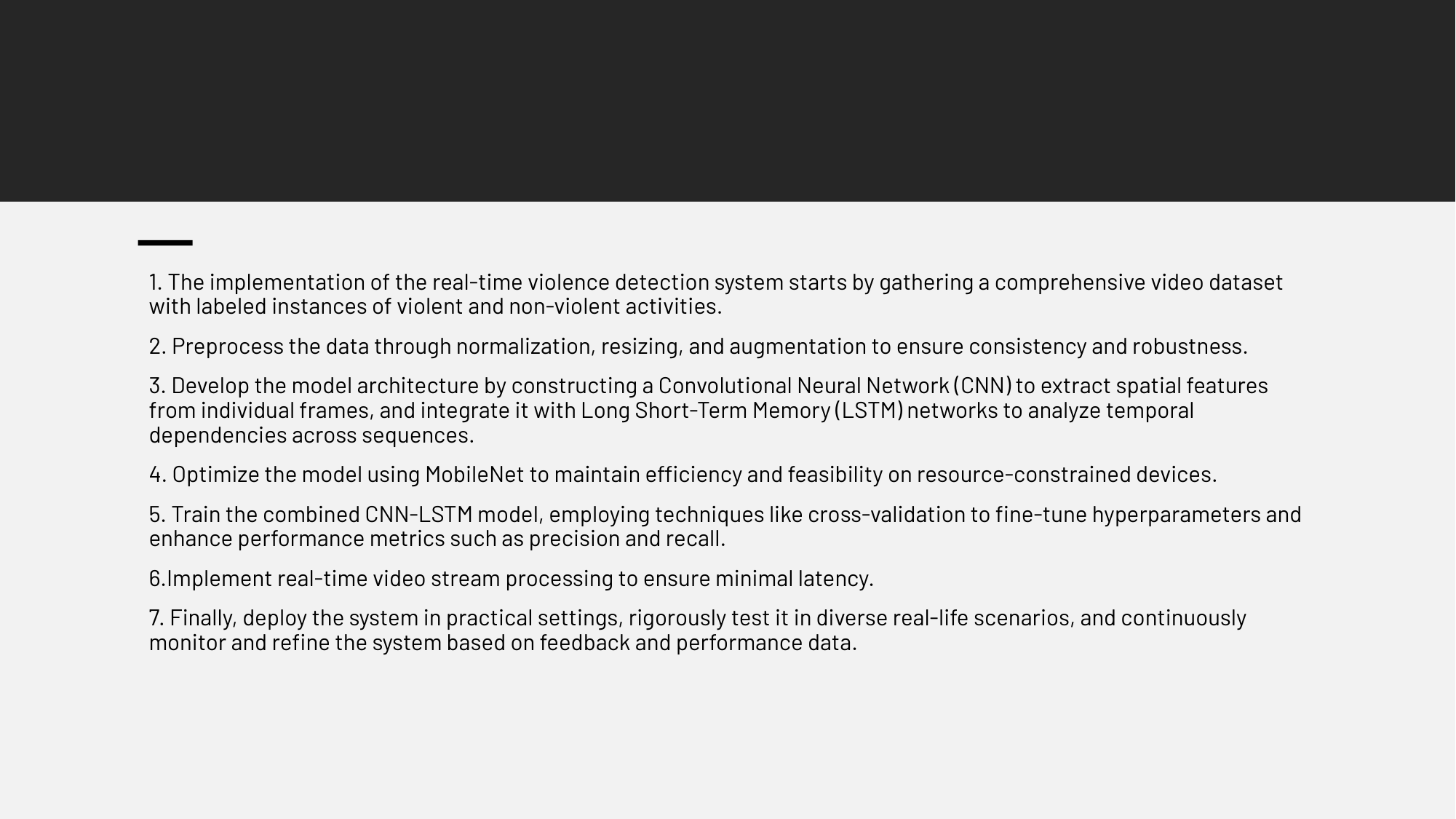

1. The implementation of the real-time violence detection system starts by gathering a comprehensive video dataset with labeled instances of violent and non-violent activities.
2. Preprocess the data through normalization, resizing, and augmentation to ensure consistency and robustness.
3. Develop the model architecture by constructing a Convolutional Neural Network (CNN) to extract spatial features from individual frames, and integrate it with Long Short-Term Memory (LSTM) networks to analyze temporal dependencies across sequences.
4. Optimize the model using MobileNet to maintain efficiency and feasibility on resource-constrained devices.
5. Train the combined CNN-LSTM model, employing techniques like cross-validation to fine-tune hyperparameters and enhance performance metrics such as precision and recall.
6.Implement real-time video stream processing to ensure minimal latency.
7. Finally, deploy the system in practical settings, rigorously test it in diverse real-life scenarios, and continuously monitor and refine the system based on feedback and performance data.